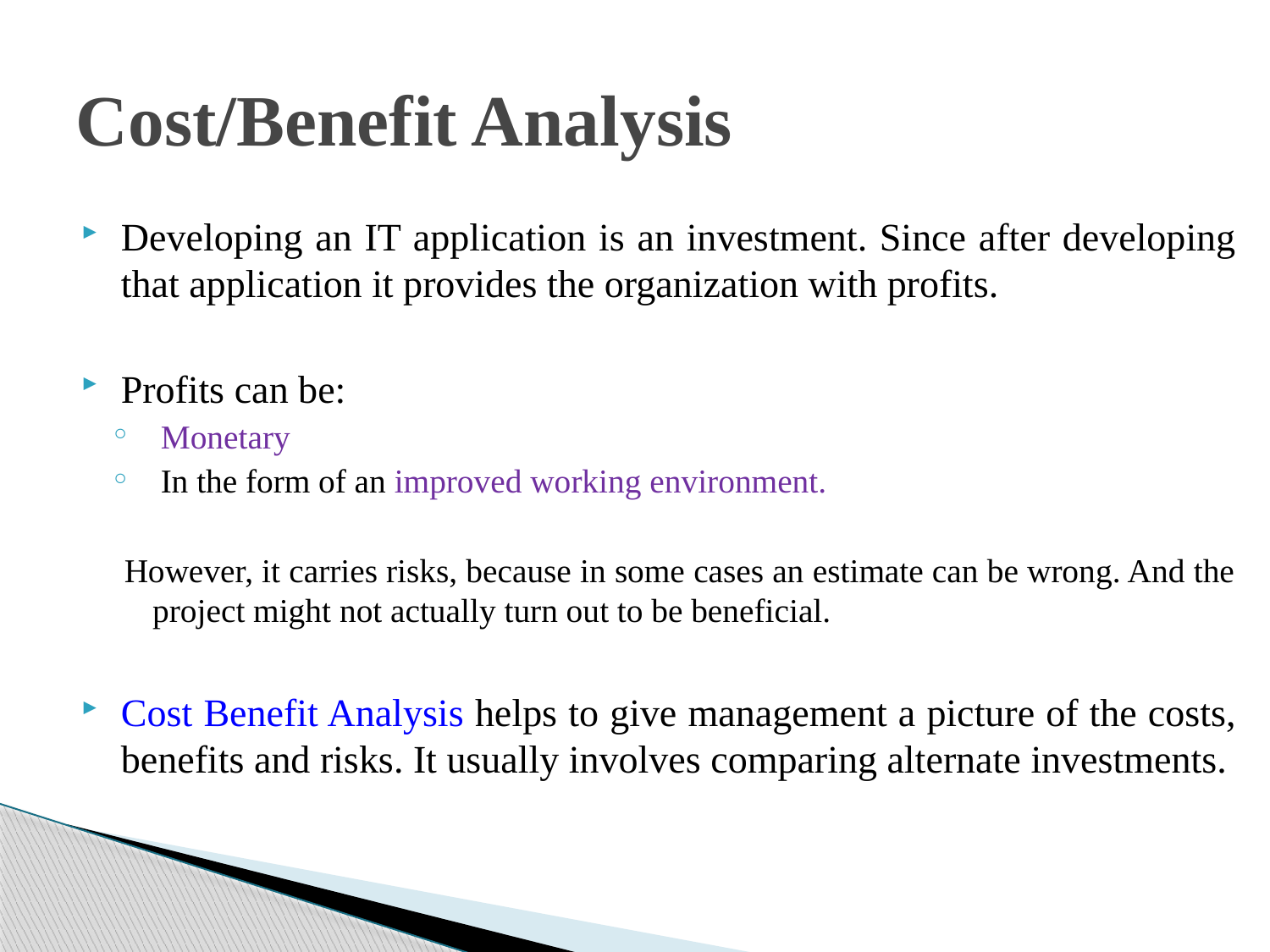

# Cost/Benefit Analysis
Developing an IT application is an investment. Since after developing that application it provides the organization with profits.

Profits can be:
 Monetary
 In the form of an improved working environment.

However, it carries risks, because in some cases an estimate can be wrong. And the project might not actually turn out to be beneficial.

Cost Benefit Analysis helps to give management a picture of the costs, benefits and risks. It usually involves comparing alternate investments.